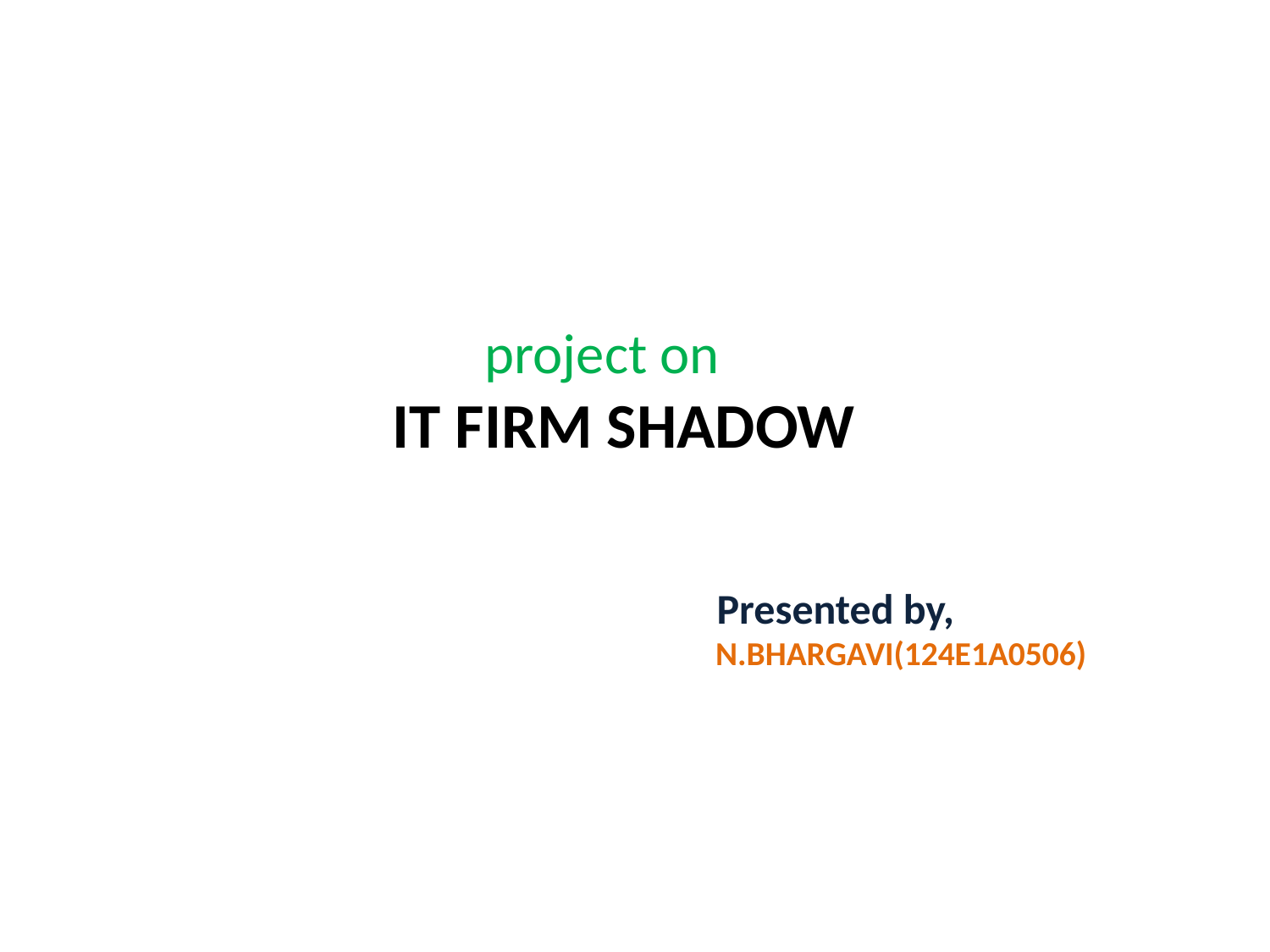

# project on IT FIRM SHADOW

                                       Presented by,
			                N.BHARGAVI(124E1A0506)